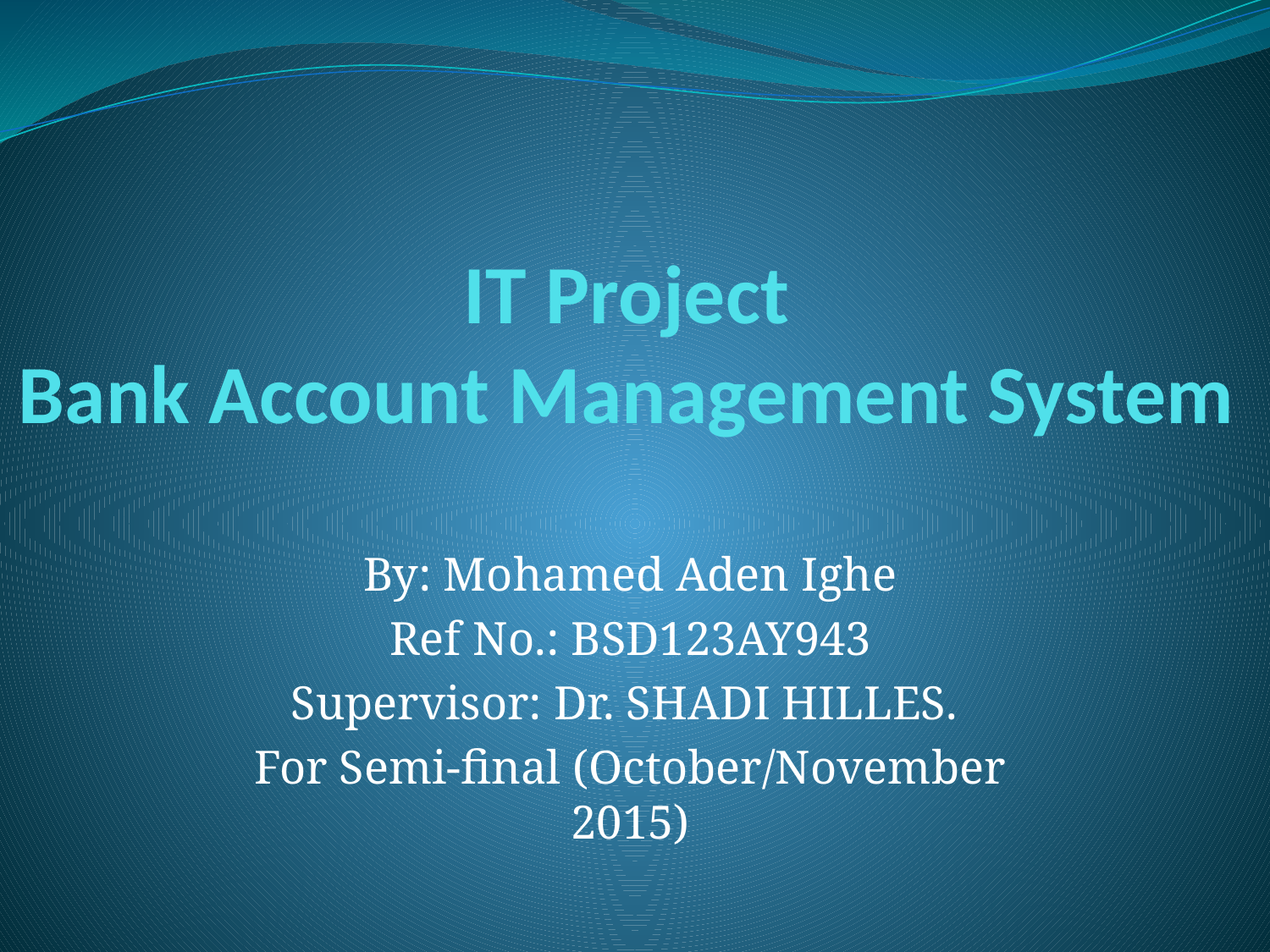

# IT Project Bank Account Management System
By: Mohamed Aden Ighe
Ref No.: BSD123AY943
Supervisor: Dr. SHADI HILLES.
For Semi-final (October/November 2015)